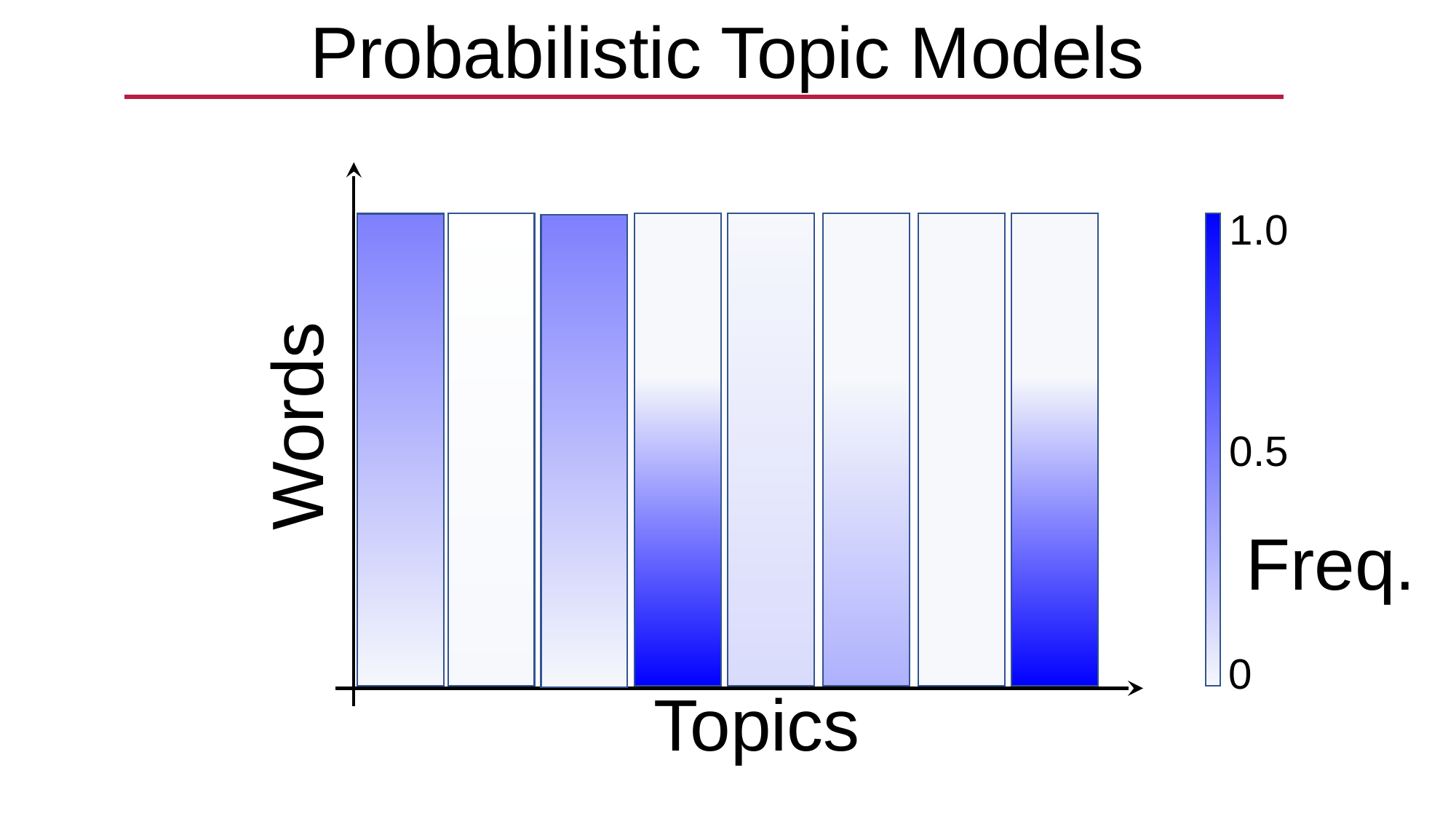

Probabilistic Topic Models
1.0

Words
0.5
Freq.
0
Topics